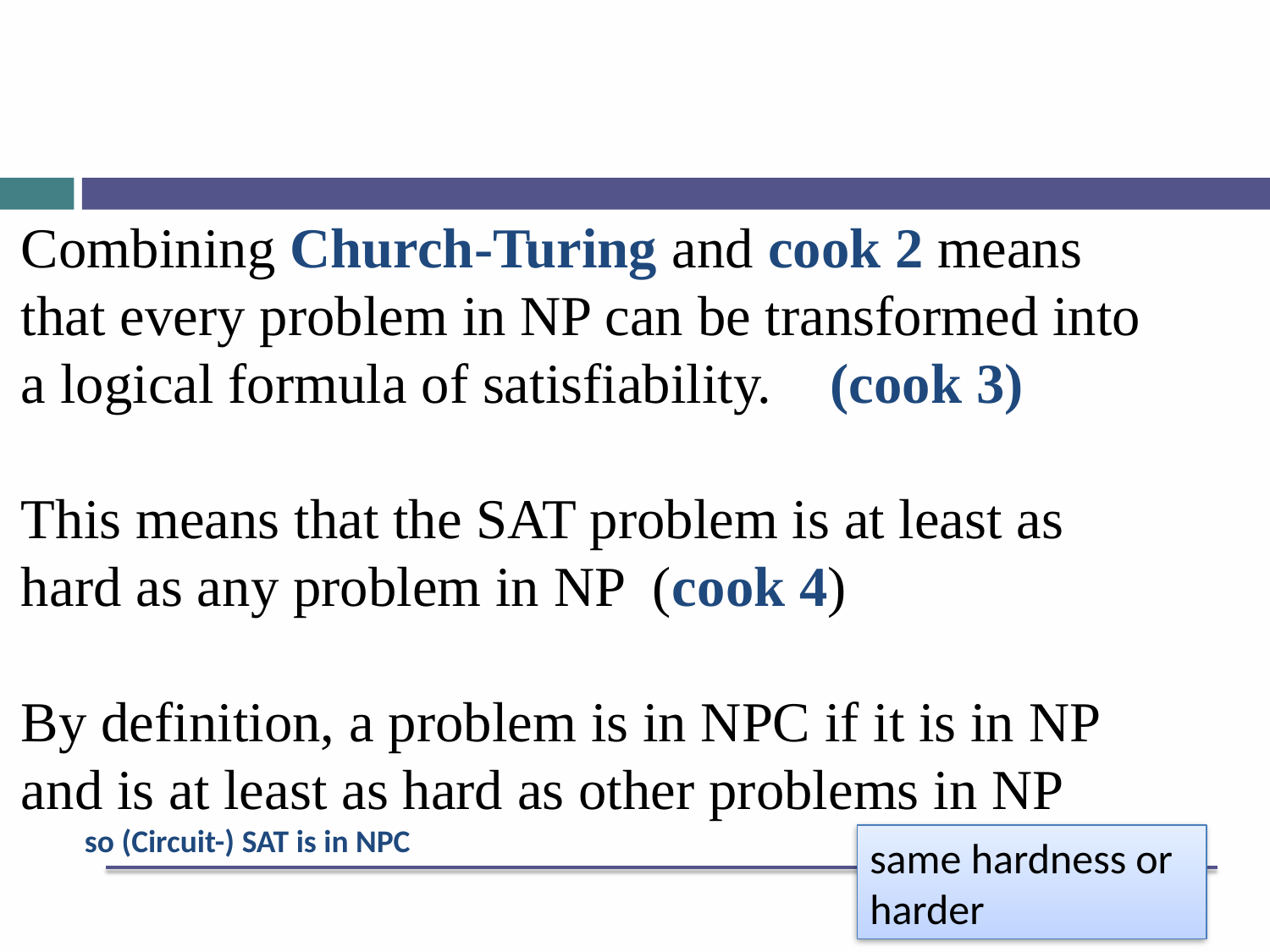

Combining Church-Turing and cook 2 means that every problem in NP can be transformed into a logical formula of satisfiability.    (cook 3)

This means that the SAT problem is at least as hard as any problem in NP  (cook 4)

By definition, a problem is in NPC if it is in NP and is at least as hard as other problems in NP
so (Circuit-) SAT is in NPC

same hardness or harder